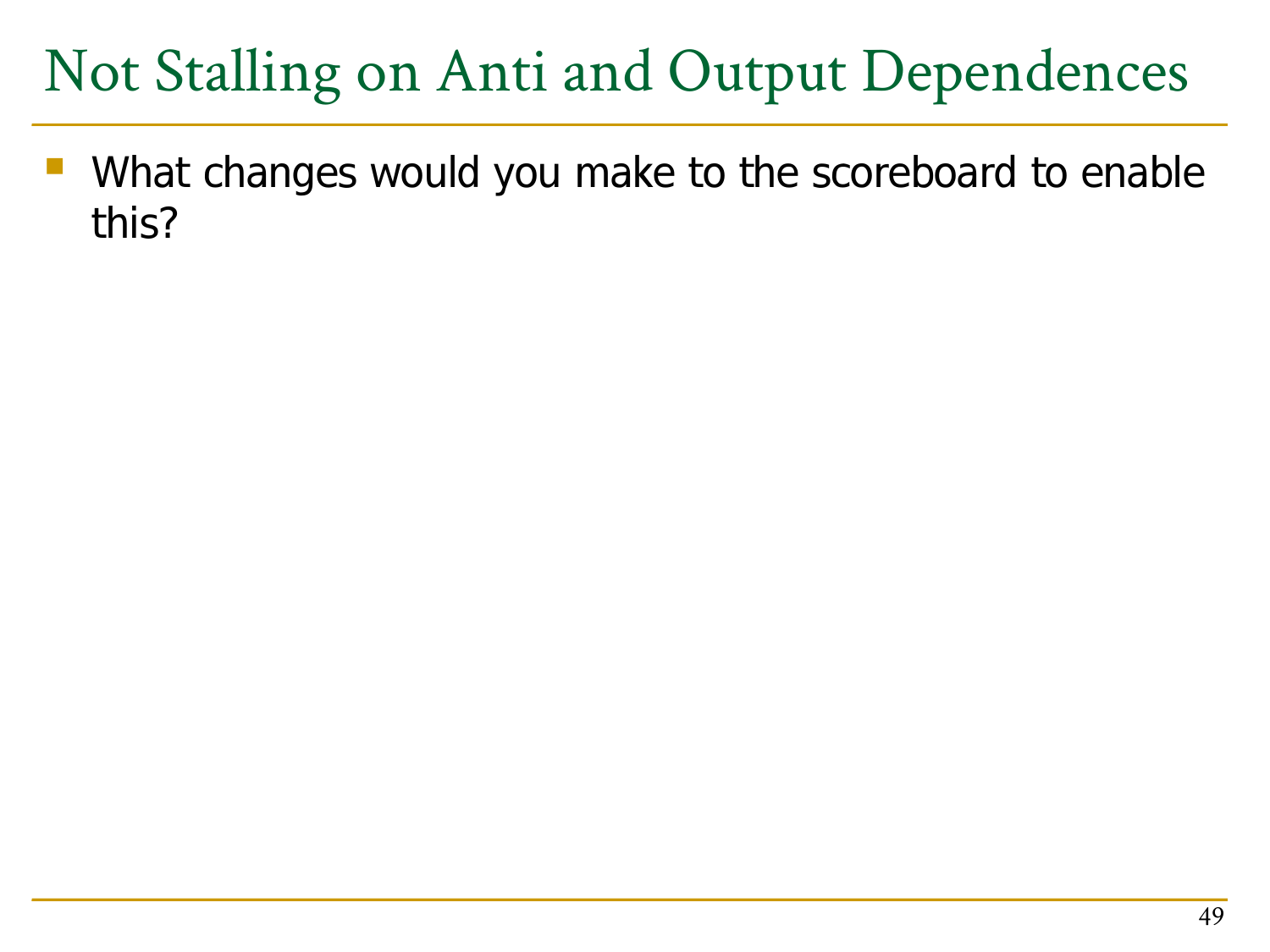

# Not Stalling on Anti and Output Dependences
What changes would you make to the scoreboard to enable this?

49